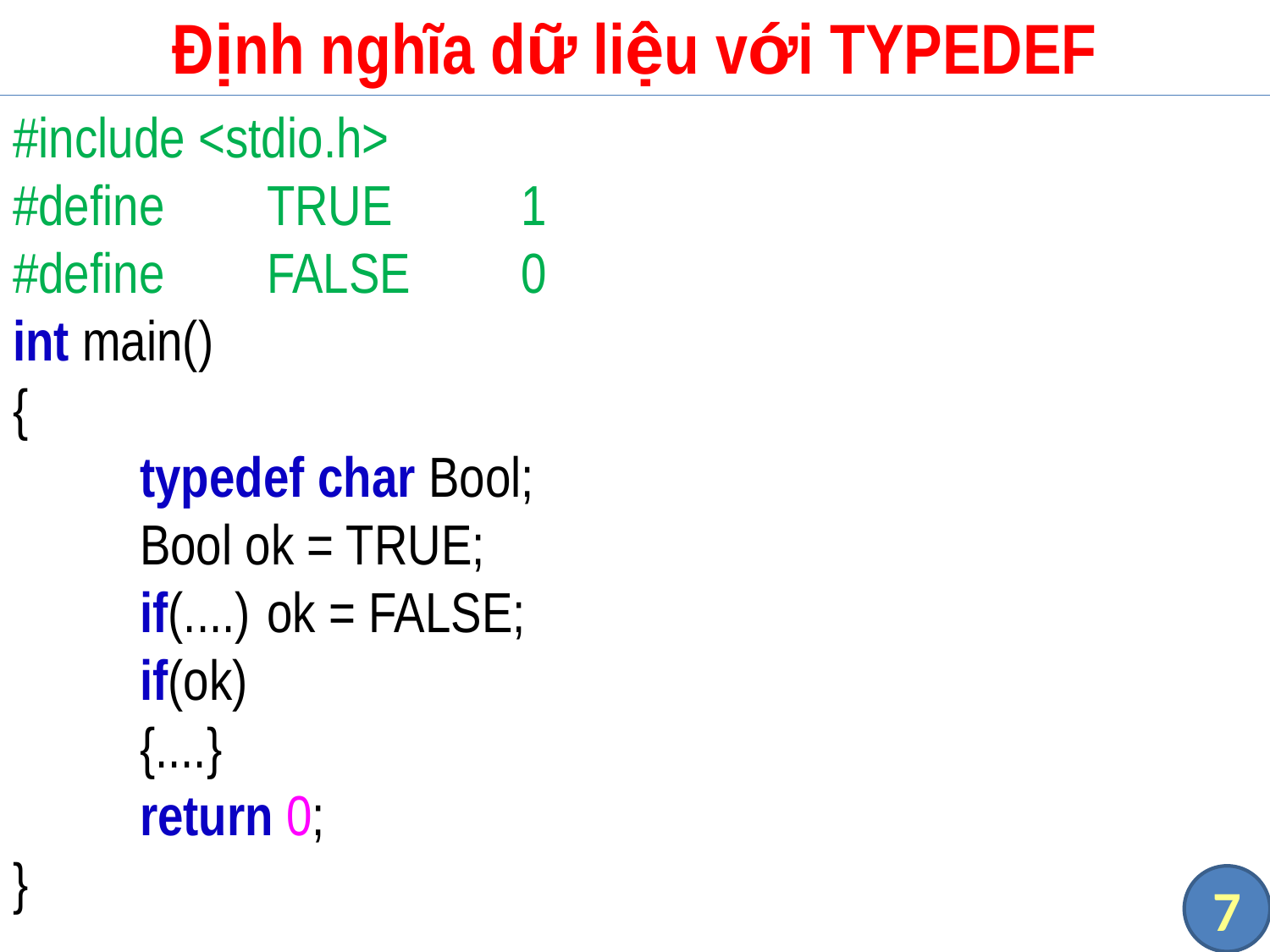

# Định nghĩa dữ liệu với TYPEDEF
#include <stdio.h>
#define	TRUE		1
#define	FALSE	0
int main()
{
	typedef char Bool;
	Bool ok = TRUE;
	if(....)	ok = FALSE;
	if(ok)
	{....}
	return 0;
}
7